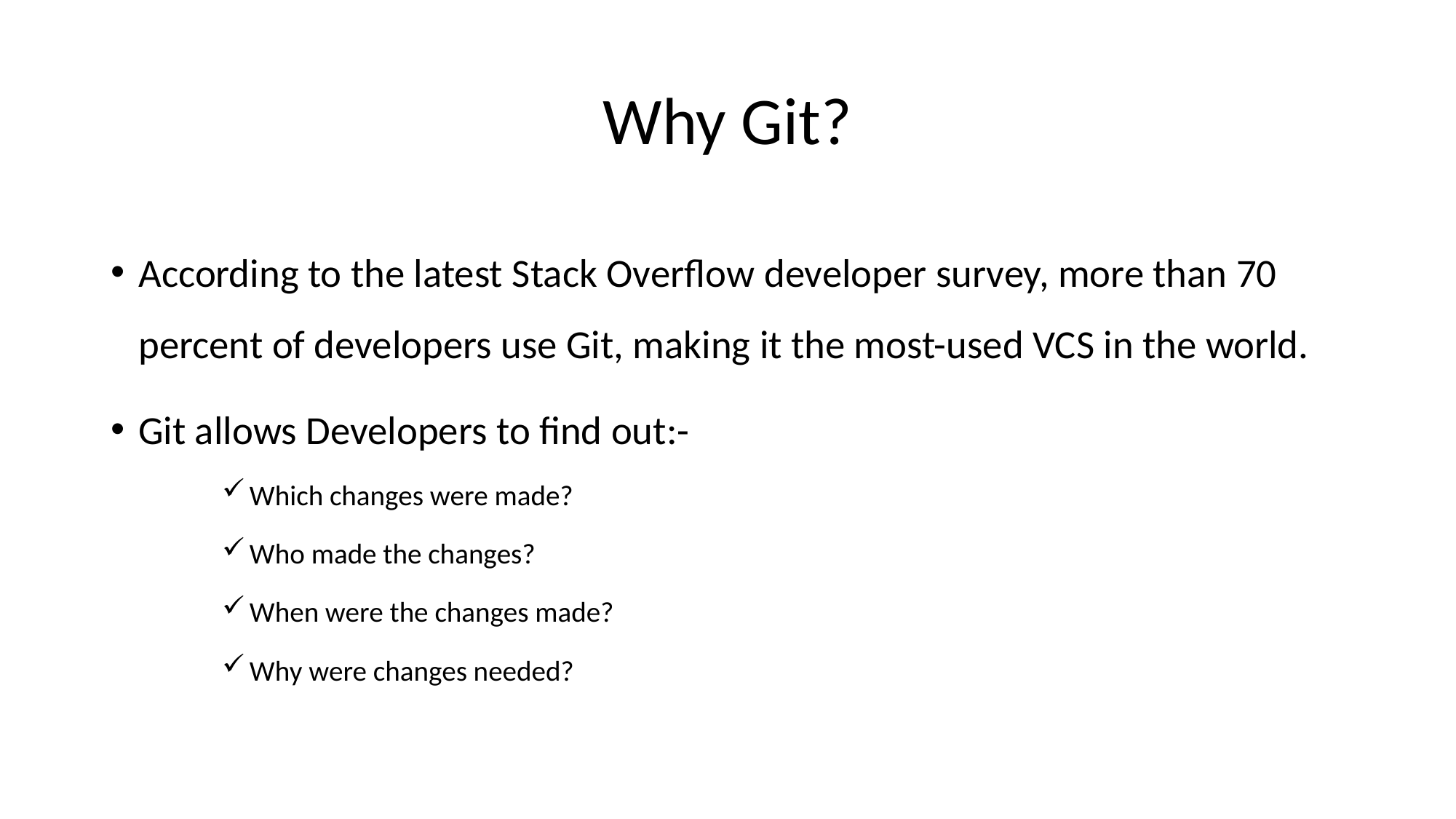

# Why Git?
According to the latest Stack Overflow developer survey, more than 70 percent of developers use Git, making it the most-used VCS in the world.
Git allows Developers to find out:-
Which changes were made?
Who made the changes?
When were the changes made?
Why were changes needed?